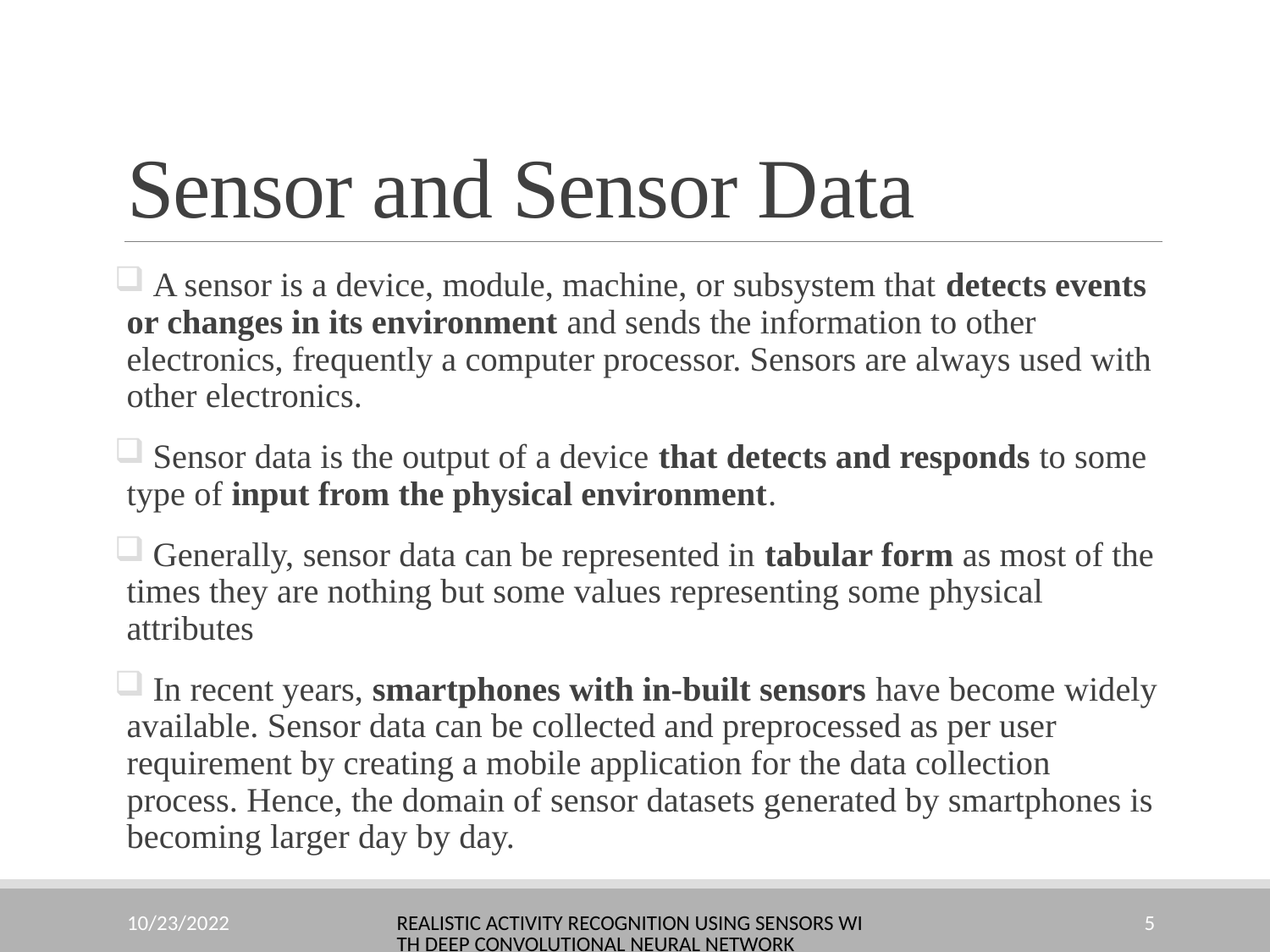

# Sensor and Sensor Data
 A sensor is a device, module, machine, or subsystem that detects events or changes in its environment and sends the information to other electronics, frequently a computer processor. Sensors are always used with other electronics.
 Sensor data is the output of a device that detects and responds to some type of input from the physical environment.
 Generally, sensor data can be represented in tabular form as most of the times they are nothing but some values representing some physical attributes
 In recent years, smartphones with in-built sensors have become widely available. Sensor data can be collected and preprocessed as per user requirement by creating a mobile application for the data collection process. Hence, the domain of sensor datasets generated by smartphones is becoming larger day by day.
10/23/2022
Realistic Activity Recognition using Sensors with Deep Convolutional Neural Network
5